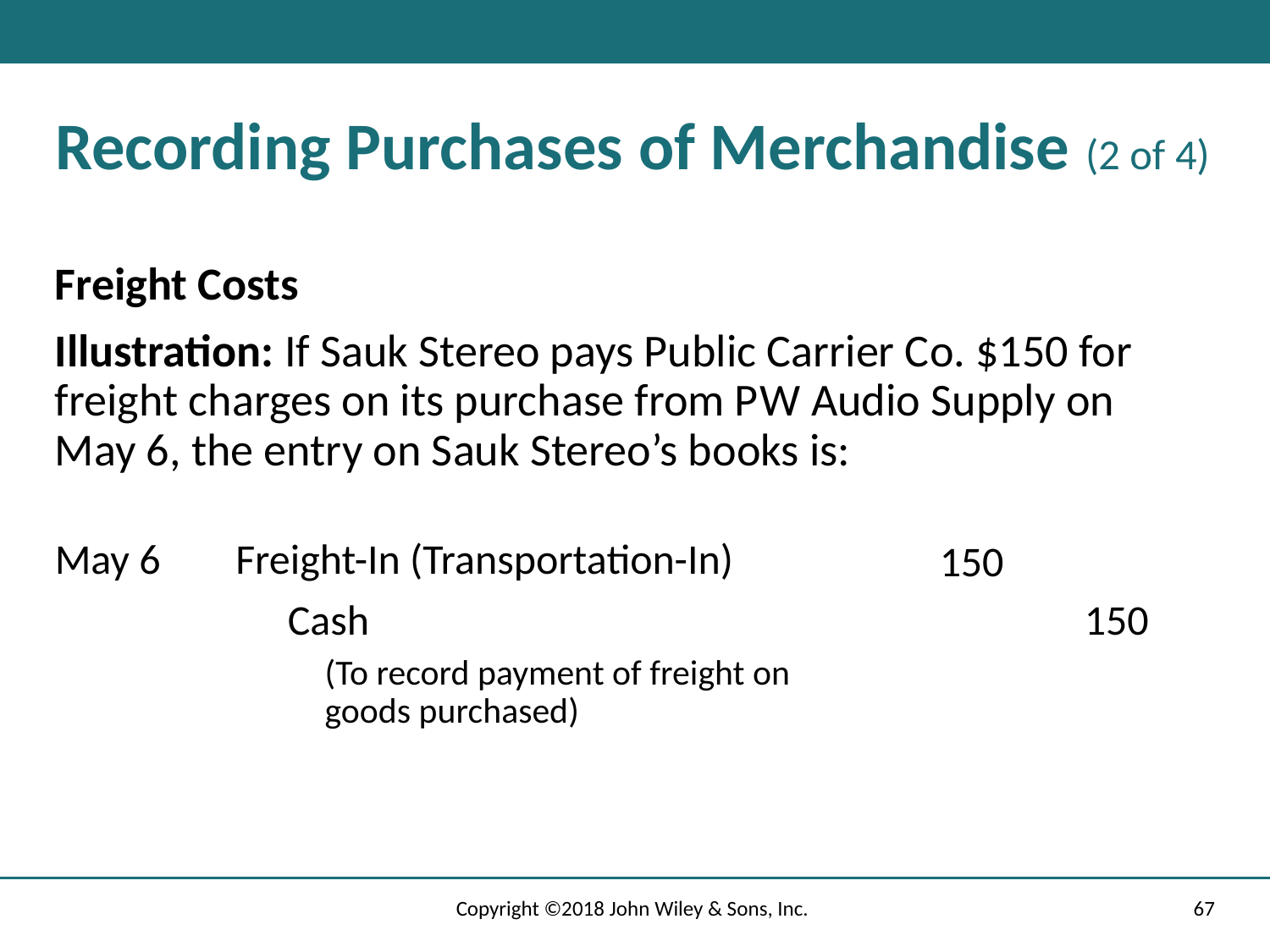

# Recording Purchases of Merchandise (2 of 4)
Freight Costs
Illustration: If Sauk Stereo pays Public Carrier Co. $150 for freight charges on its purchase from P W Audio Supply on May 6, the entry on Sauk Stereo’s books is:
May 6
Freight-In (Transportation-In)
150
150
Cash
(To record payment of freight on goods purchased)
Copyright ©2018 John Wiley & Sons, Inc.
67